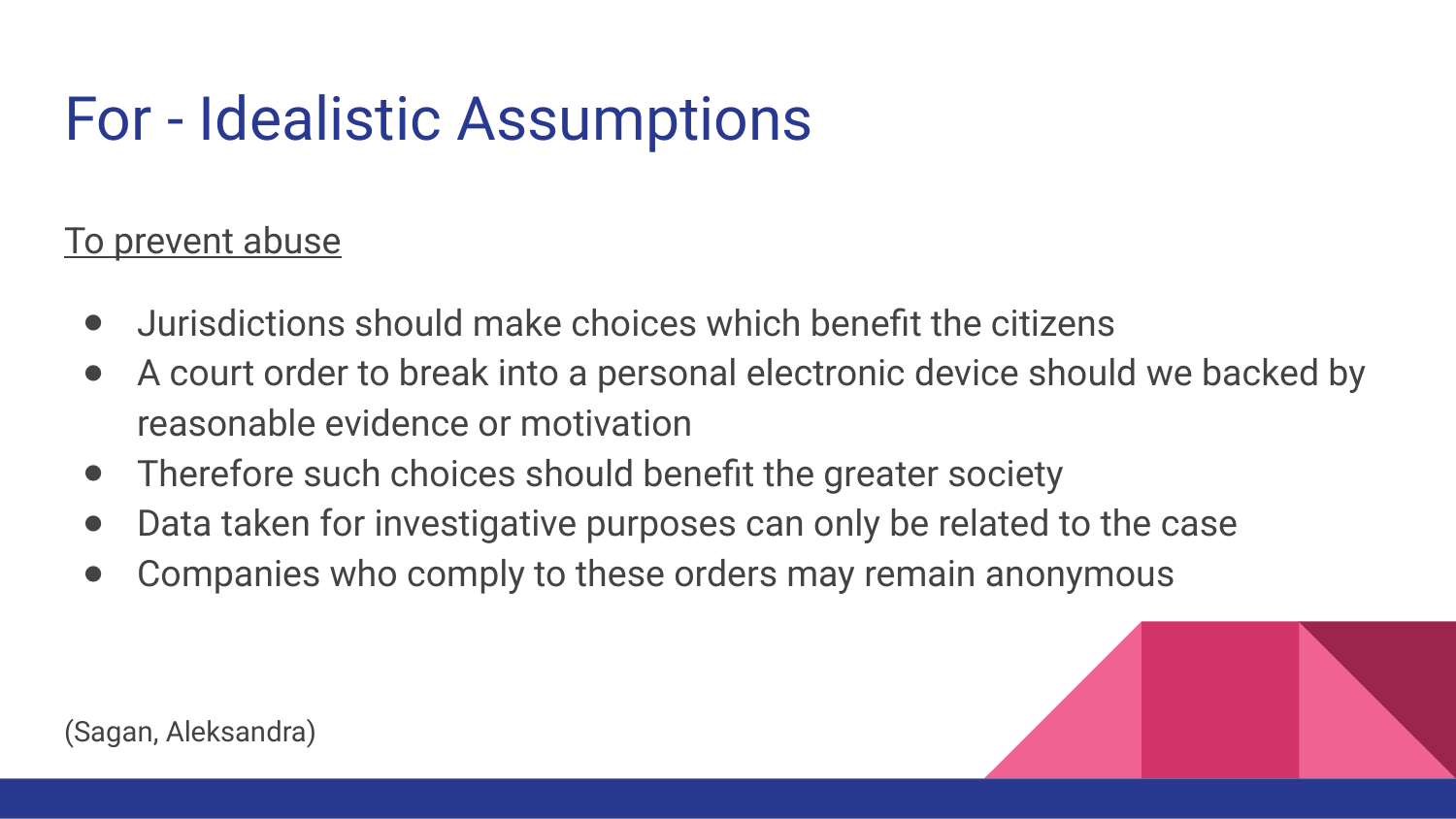

# For - Idealistic Assumptions
To prevent abuse
Jurisdictions should make choices which benefit the citizens
A court order to break into a personal electronic device should we backed by reasonable evidence or motivation
Therefore such choices should benefit the greater society
Data taken for investigative purposes can only be related to the case
Companies who comply to these orders may remain anonymous

(Sagan, Aleksandra)